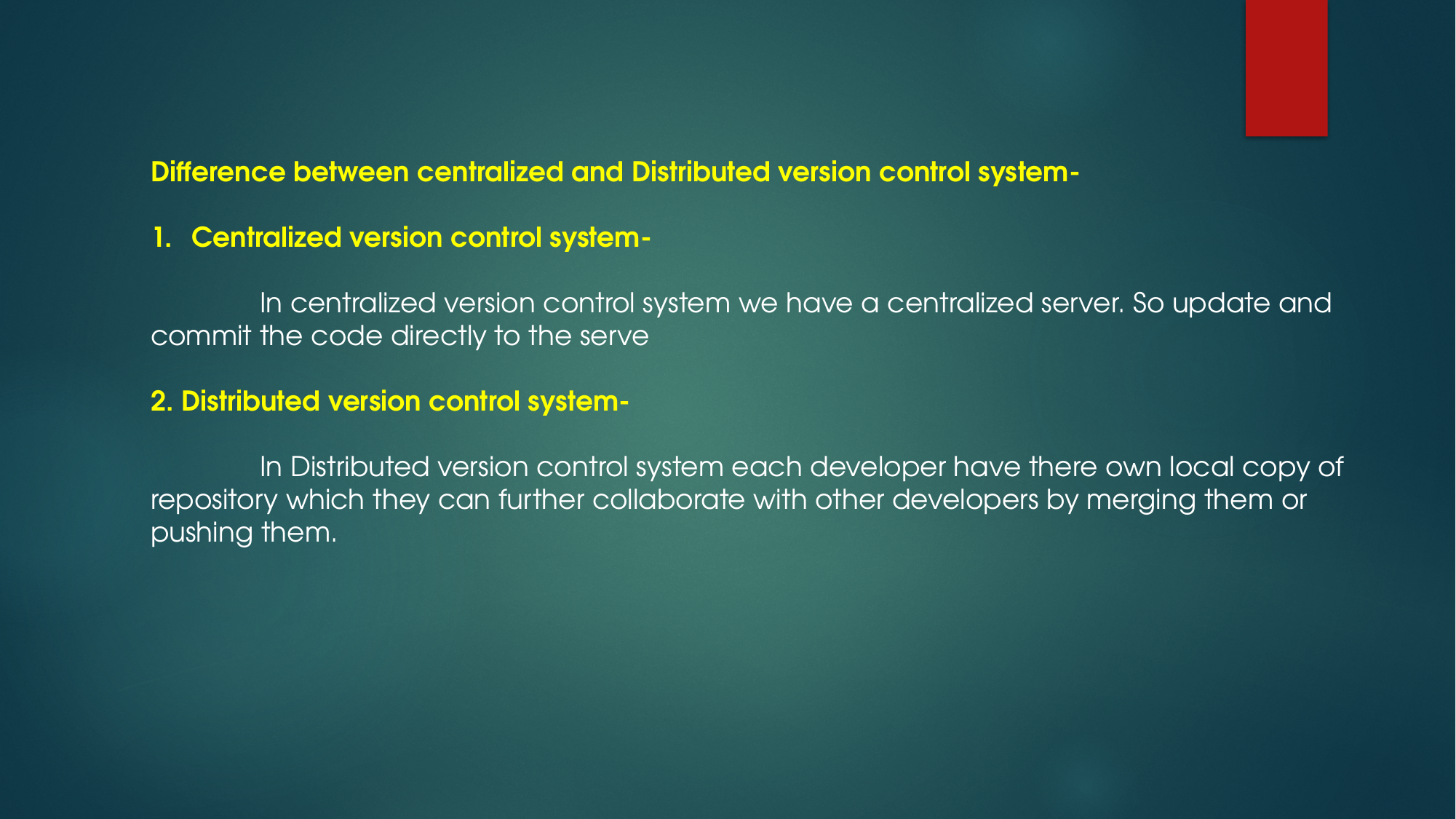

Difference between centralized and Distributed version control system-

Centralized version control system-

 	In centralized version control system we have a centralized server. So update and commit the code directly to the serve

2. Distributed version control system-

	In Distributed version control system each developer have there own local copy of repository which they can further collaborate with other developers by merging them or pushing them.